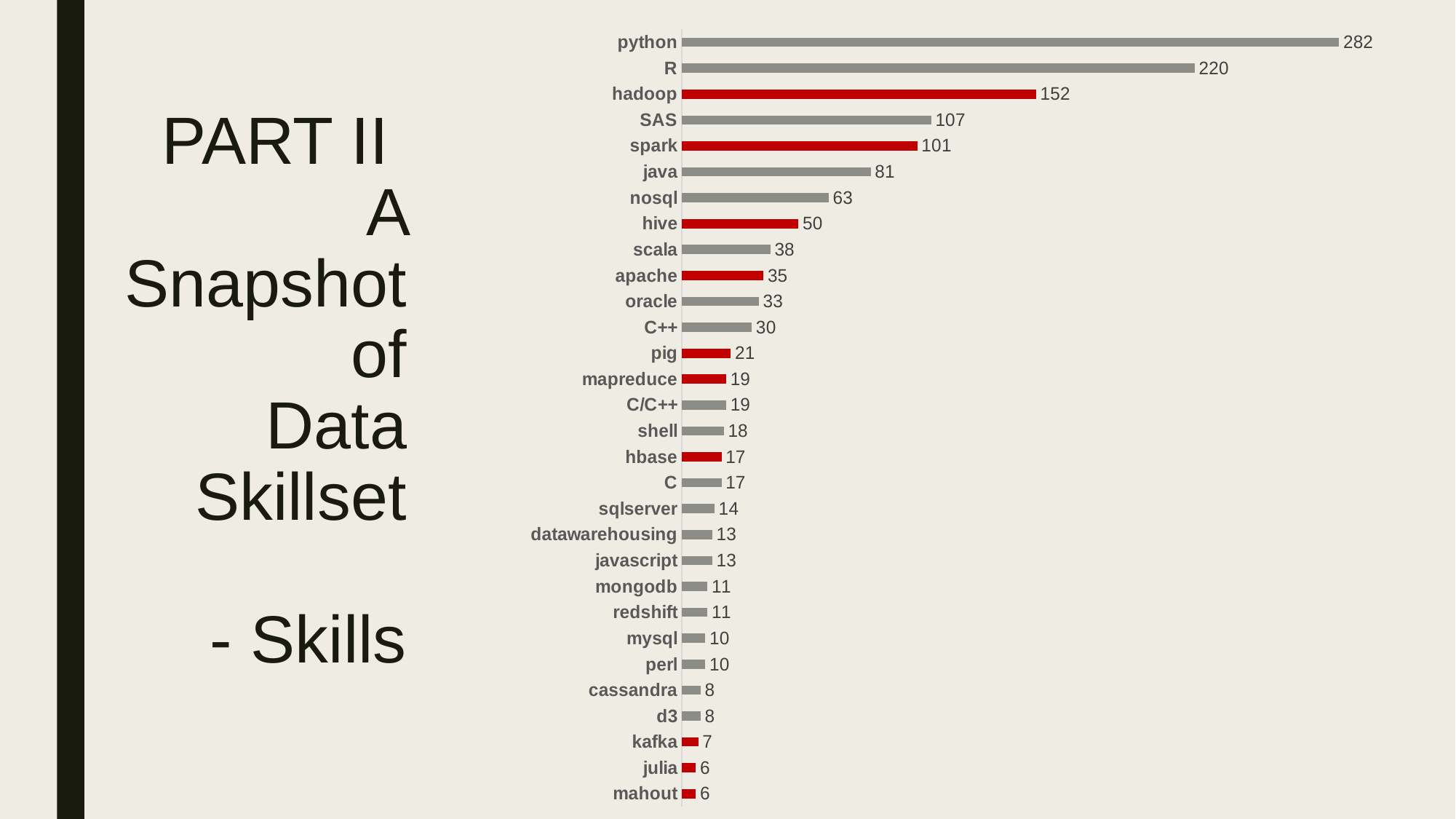

### Chart

| Category | Skills |
|---|---|
| mahout | 6.0 |
| julia | 6.0 |
| kafka | 7.0 |
| d3 | 8.0 |
| cassandra | 8.0 |
| perl | 10.0 |
| mysql | 10.0 |
| redshift | 11.0 |
| mongodb | 11.0 |
| javascript | 13.0 |
| datawarehousing | 13.0 |
| sqlserver | 14.0 |
| C | 17.0 |
| hbase | 17.0 |
| shell | 18.0 |
| C/C++ | 19.0 |
| mapreduce | 19.0 |
| pig | 21.0 |
| C++ | 30.0 |
| oracle | 33.0 |
| apache | 35.0 |
| scala | 38.0 |
| hive | 50.0 |
| nosql | 63.0 |
| java | 81.0 |
| spark | 101.0 |
| SAS | 107.0 |
| hadoop | 152.0 |
| R | 220.0 |
| python | 282.0 |
PART II
 A Snapshot
of
Data Skillset
- Skills